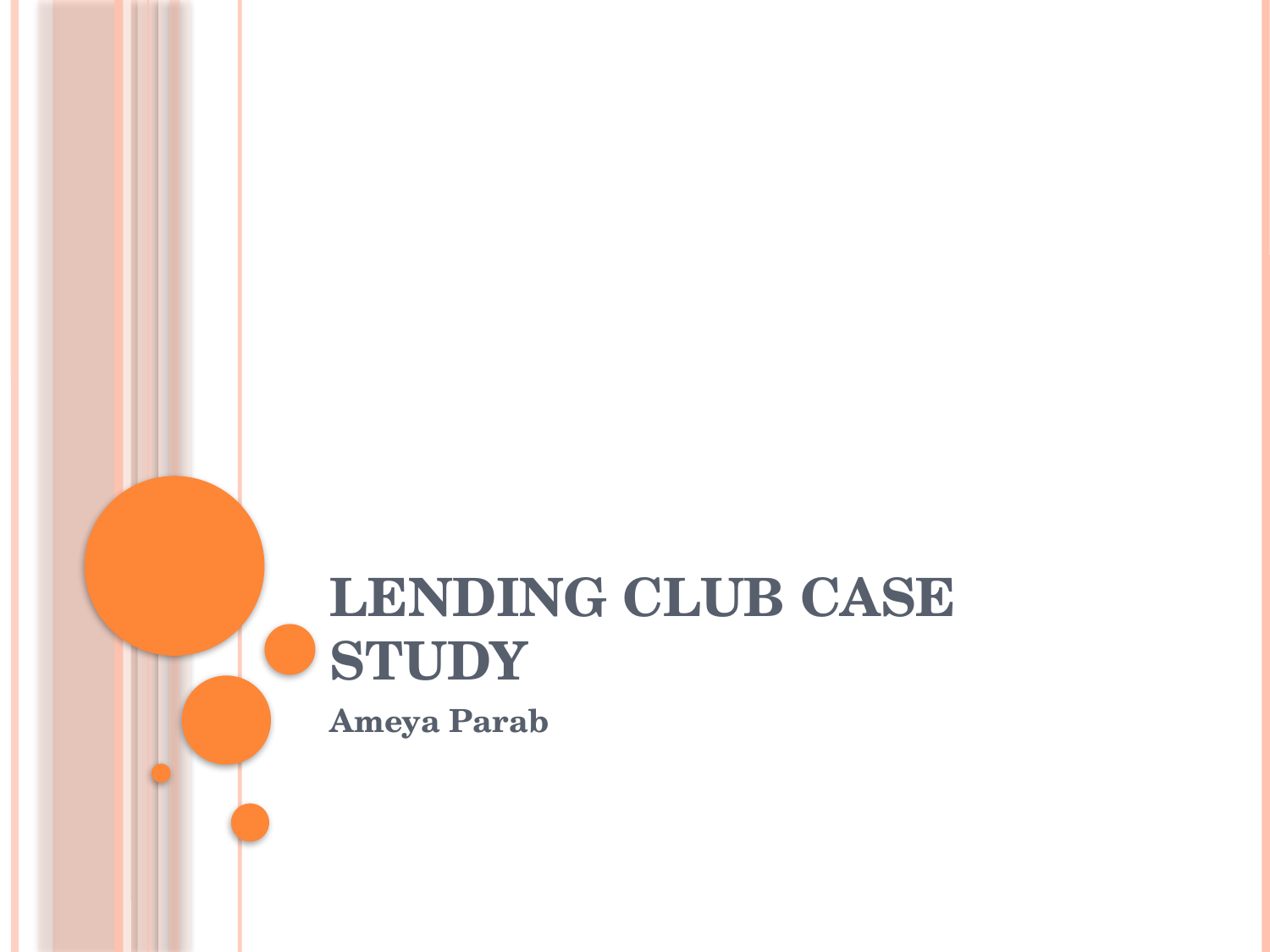

# Lending Club Case Study
Ameya Parab